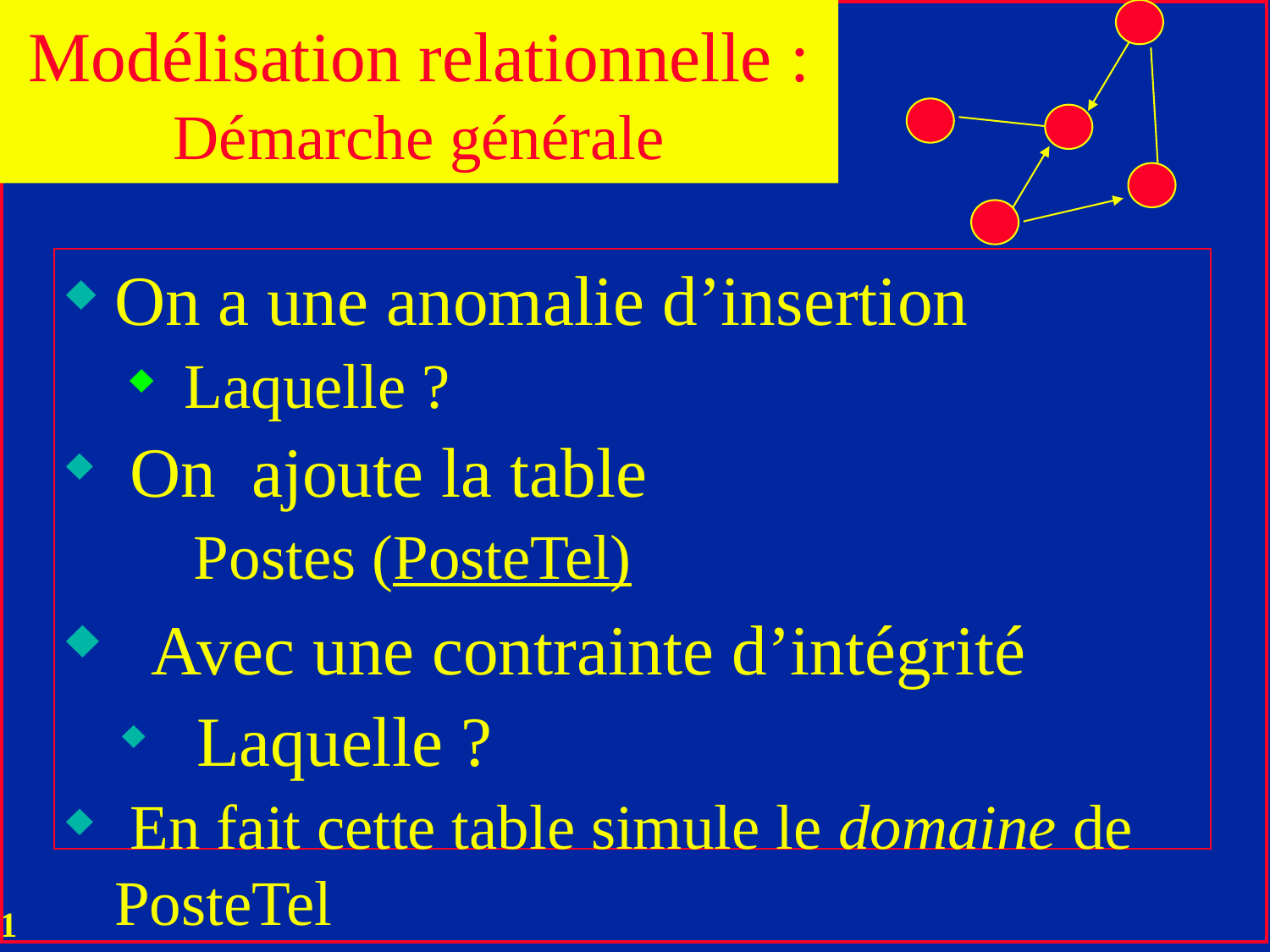

Modélisation relationnelle : Démarche générale

On a une anomalie d’insertion
 Laquelle ?
 On  ajoute la table
Postes (PosteTel)
  Avec une contrainte d’intégrité
  Laquelle ?
 En fait cette table simule le domaine de PosteTel